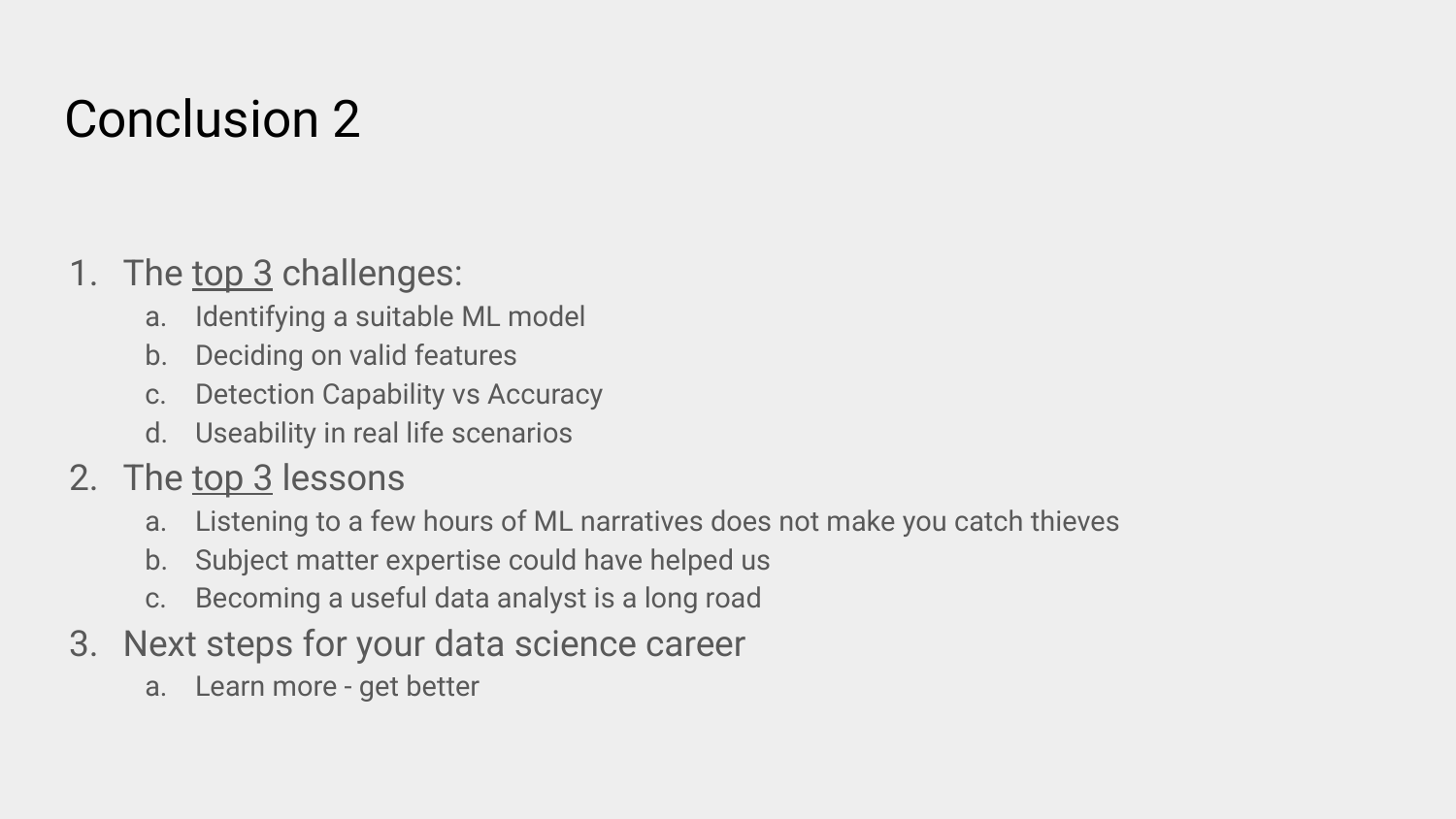

# Conclusion 2

The top 3 challenges:
Identifying a suitable ML model
Deciding on valid features
Detection Capability vs Accuracy
Useability in real life scenarios
The top 3 lessons
Listening to a few hours of ML narratives does not make you catch thieves
Subject matter expertise could have helped us
Becoming a useful data analyst is a long road
Next steps for your data science career
Learn more - get better